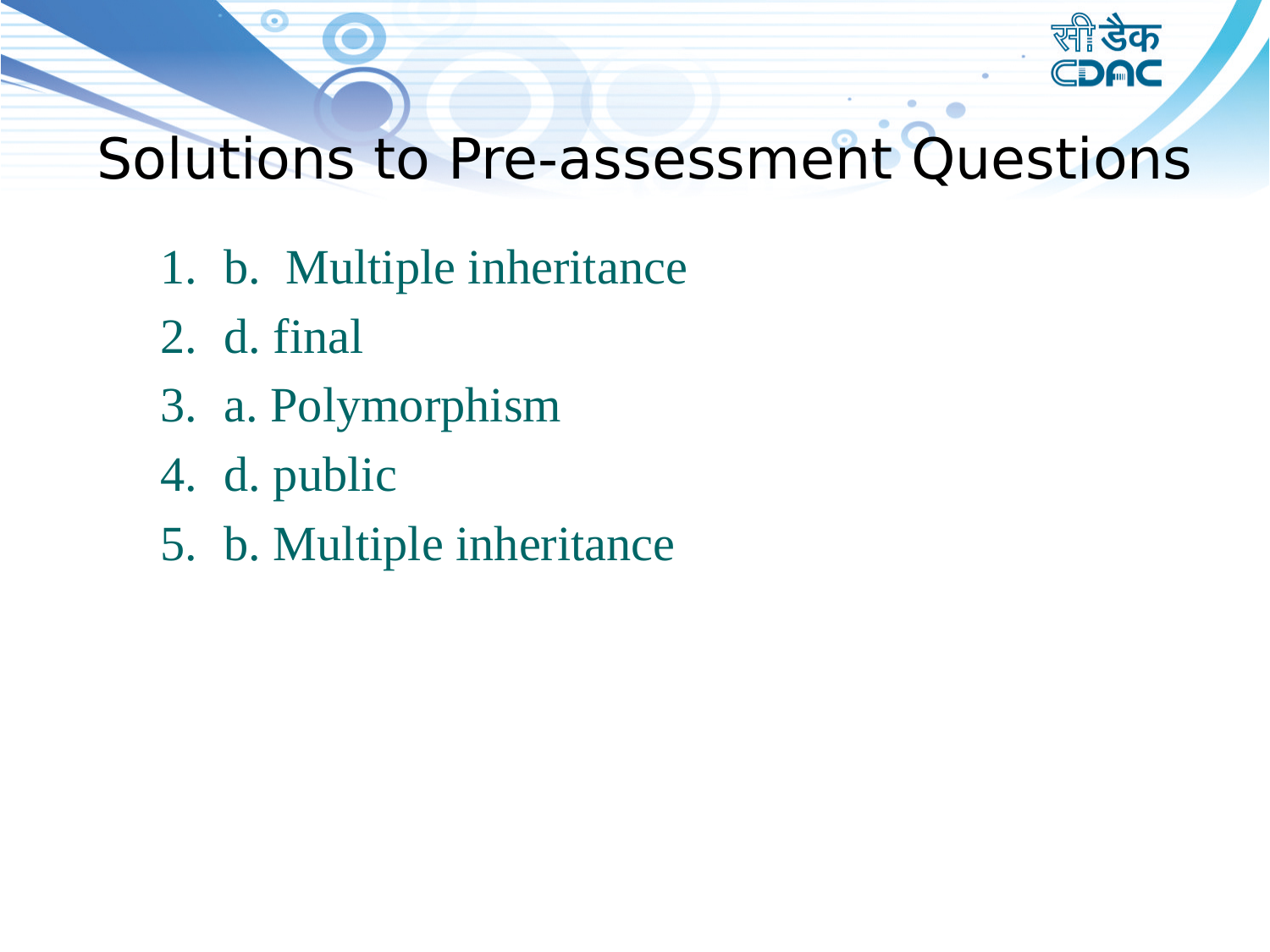

Solutions to Pre-assessment Questions

b.  Multiple inheritance
d. final
a. Polymorphism
d. public
b. Multiple inheritance